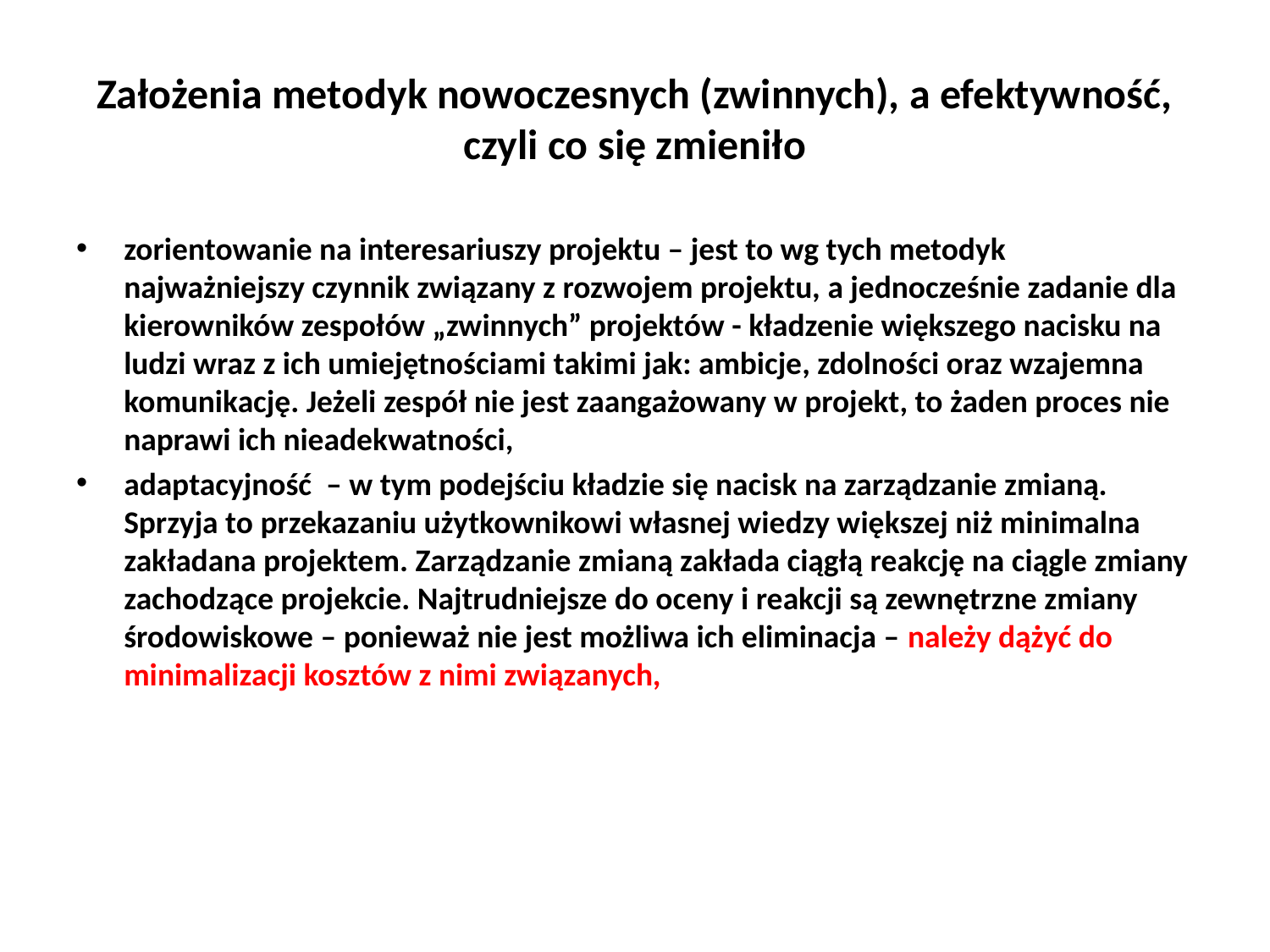

# Założenia metodyk nowoczesnych (zwinnych), a efektywność, czyli co się zmieniło
zorientowanie na interesariuszy projektu – jest to wg tych metodyk najważniejszy czynnik związany z rozwojem projektu, a jednocześnie zadanie dla kierowników zespołów „zwinnych” projektów - kładzenie większego nacisku na ludzi wraz z ich umiejętnościami takimi jak: ambicje, zdolności oraz wzajemna komunikację. Jeżeli zespół nie jest zaangażowany w projekt, to żaden proces nie naprawi ich nieadekwatności,
adaptacyjność  – w tym podejściu kładzie się nacisk na zarządzanie zmianą. Sprzyja to przekazaniu użytkownikowi własnej wiedzy większej niż minimalna zakładana projektem. Zarządzanie zmianą zakłada ciągłą reakcję na ciągle zmiany zachodzące projekcie. Najtrudniejsze do oceny i reakcji są zewnętrzne zmiany środowiskowe – ponieważ nie jest możliwa ich eliminacja – należy dążyć do minimalizacji kosztów z nimi związanych,